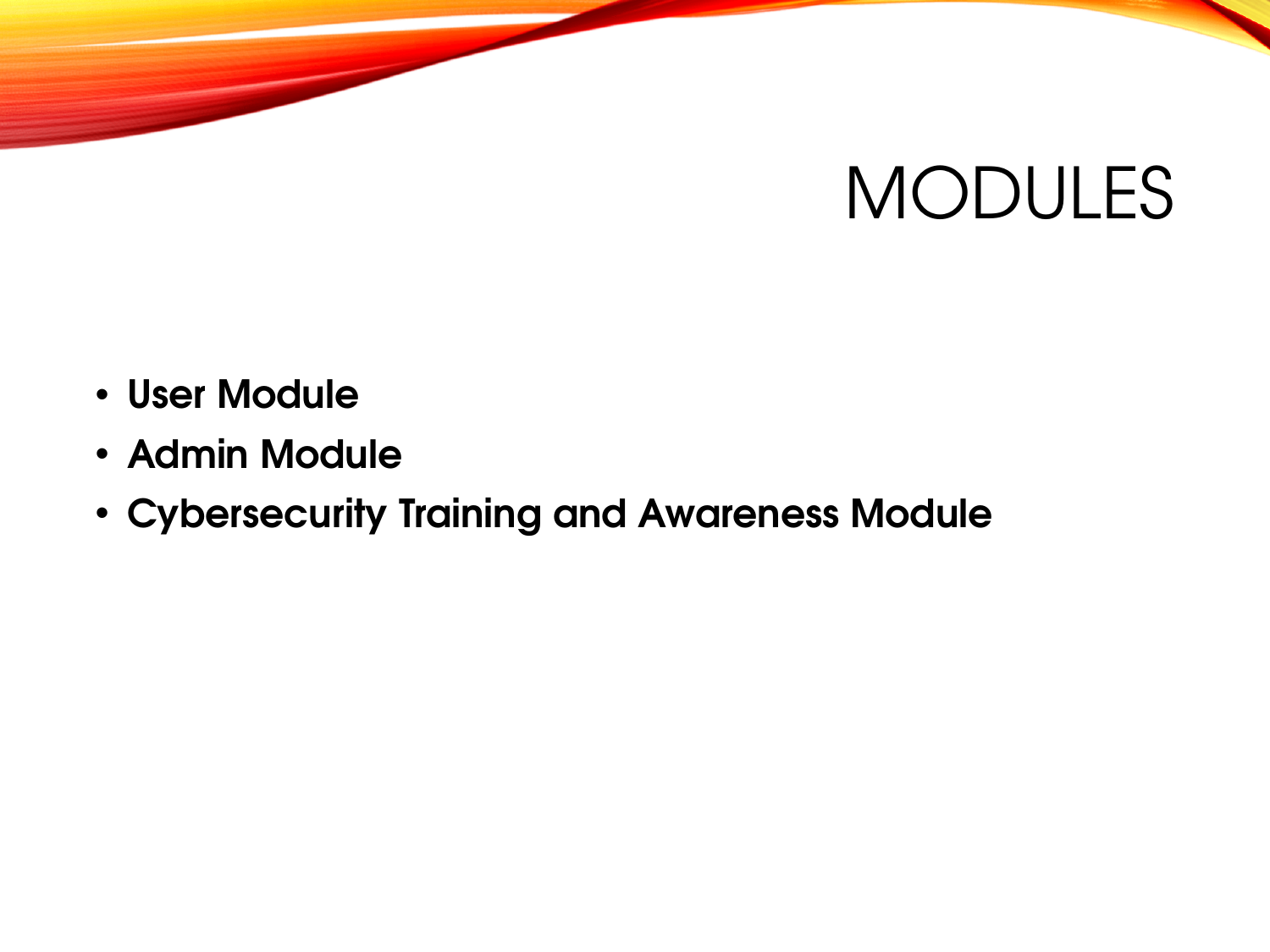

# Modules

User Module
Admin Module
Cybersecurity Training and Awareness Module